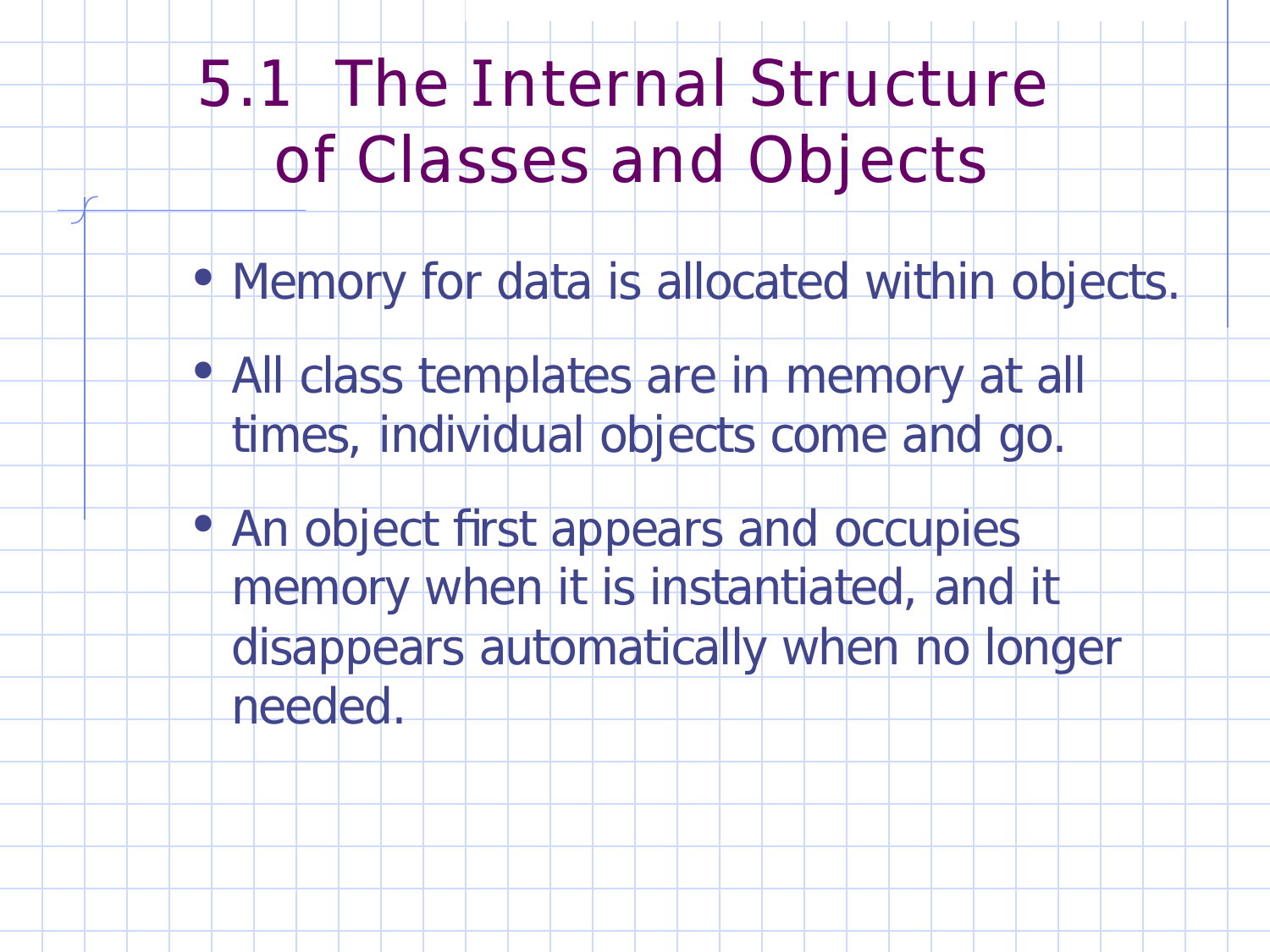

# 5.1  The Internal Structure of Classes and Objects
Memory for data is allocated within objects.

All class templates are in memory at all times, individual objects come and go.

An object first appears and occupies memory when it is instantiated, and it disappears automatically when no longer needed.